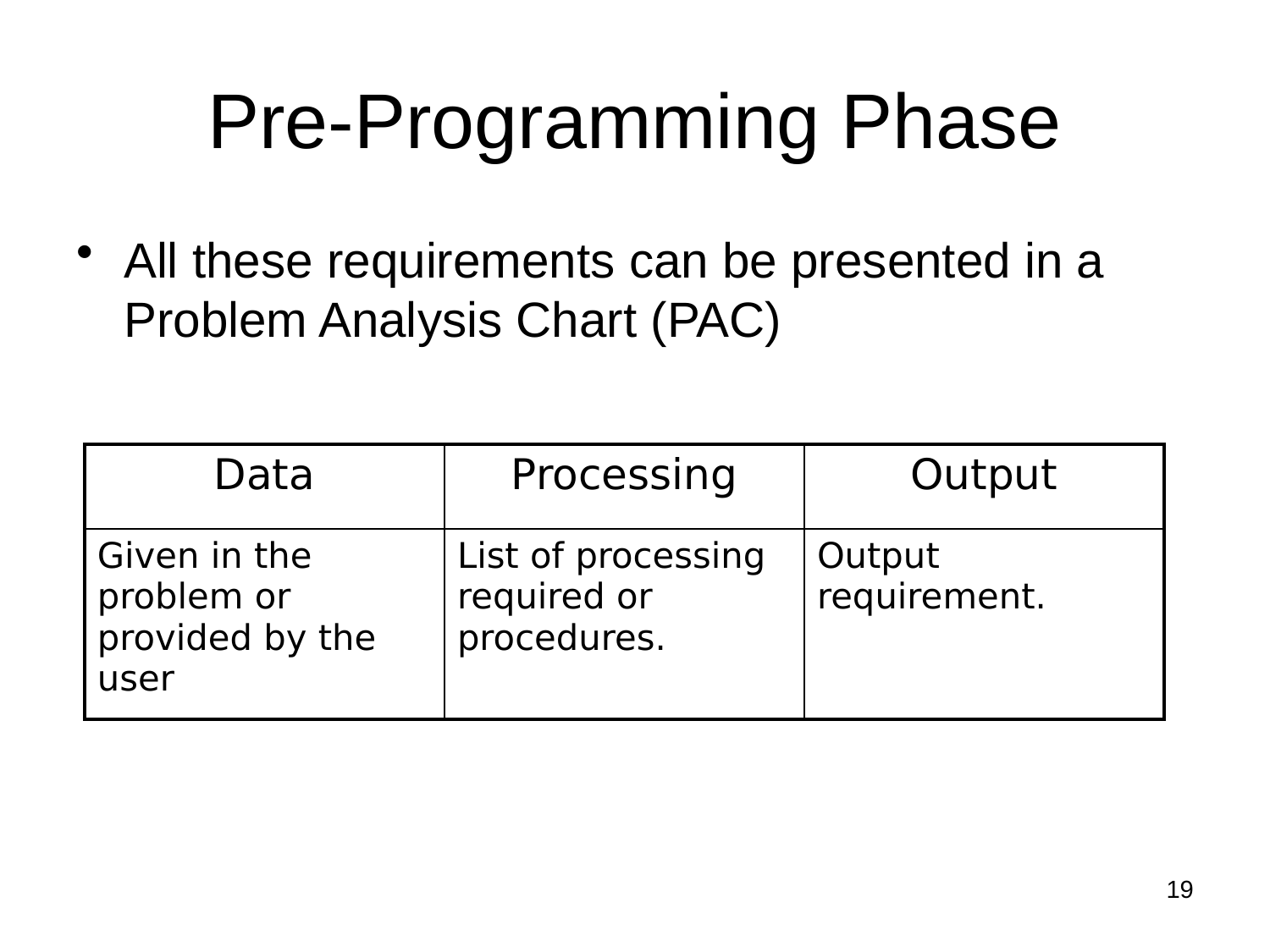

# Pre-Programming Phase
All these requirements can be presented in a Problem Analysis Chart (PAC)

| Data | Processing | Output |
| --- | --- | --- |
| Given in the problem or provided by the user | List of processing required or procedures. | Output requirement. |
19